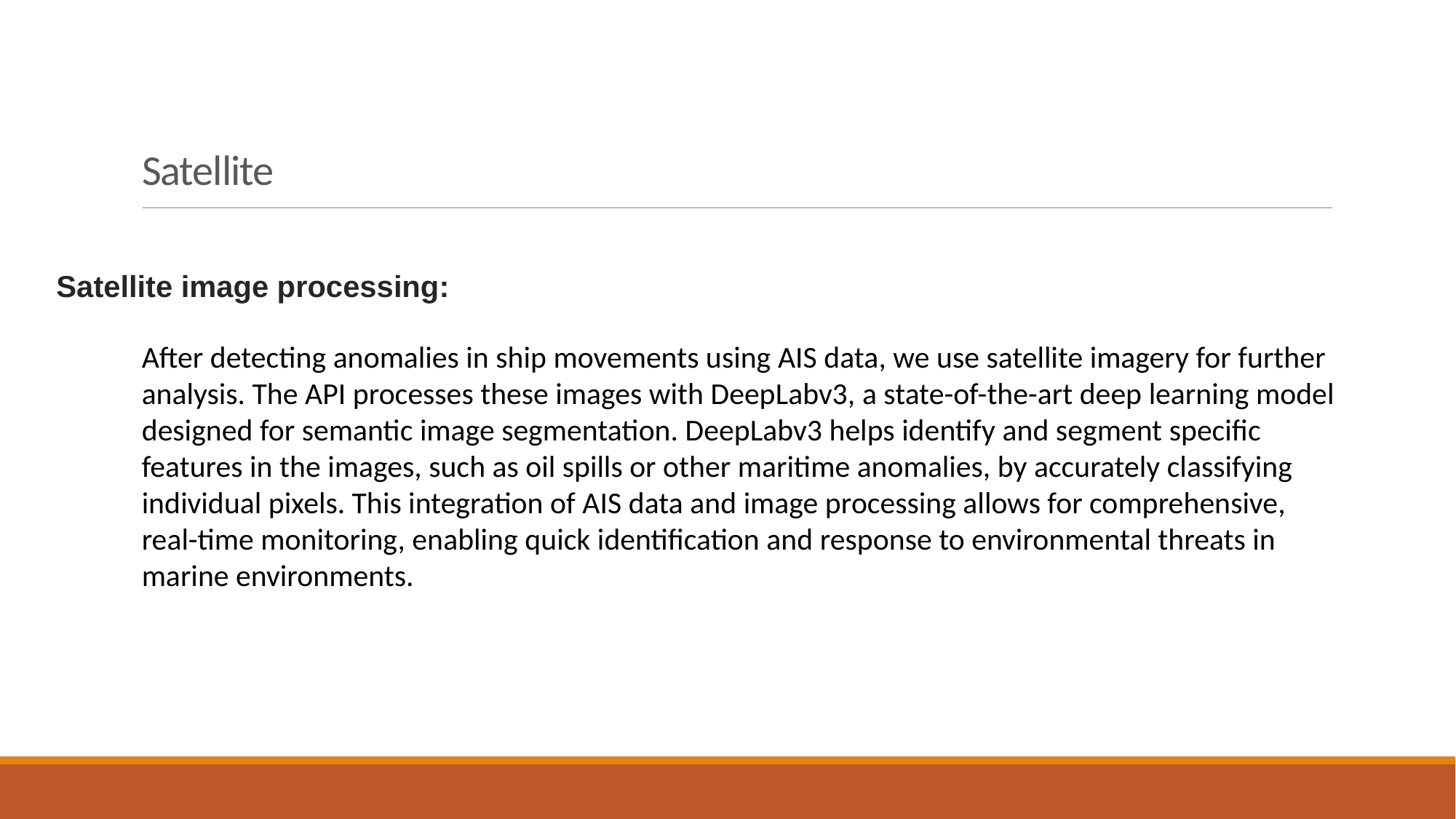

# Satellite
Satellite image processing:
After detecting anomalies in ship movements using AIS data, we use satellite imagery for further analysis. The API processes these images with DeepLabv3, a state-of-the-art deep learning model designed for semantic image segmentation. DeepLabv3 helps identify and segment specific features in the images, such as oil spills or other maritime anomalies, by accurately classifying individual pixels. This integration of AIS data and image processing allows for comprehensive, real-time monitoring, enabling quick identification and response to environmental threats in marine environments.